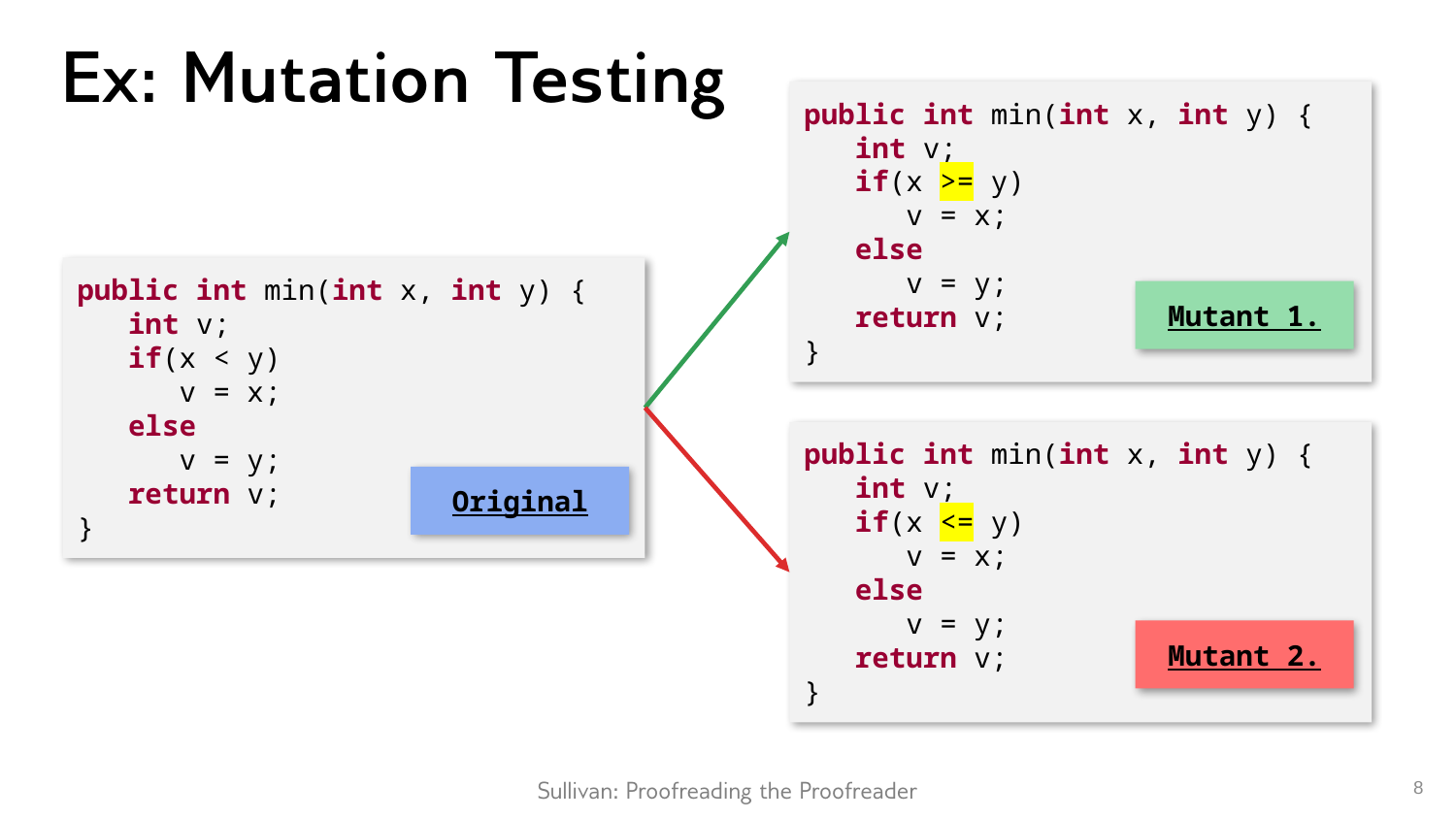

# Ex: Mutation Testing
public int min(int x, int y) {
   int v;
   if(x >= y)
      v = x;
   else
      v = y;
   return v;
}
public int min(int x, int y) {
   int v;
   if(x < y)
      v = x;
   else
      v = y;
   return v;
}
Mutant 1.
public int min(int x, int y) {
   int v;
   if(x <= y)
      v = x;
   else
      v = y;
   return v;
}
Original
link

Mutant 2.
8
Sullivan: Proofreading the Proofreader